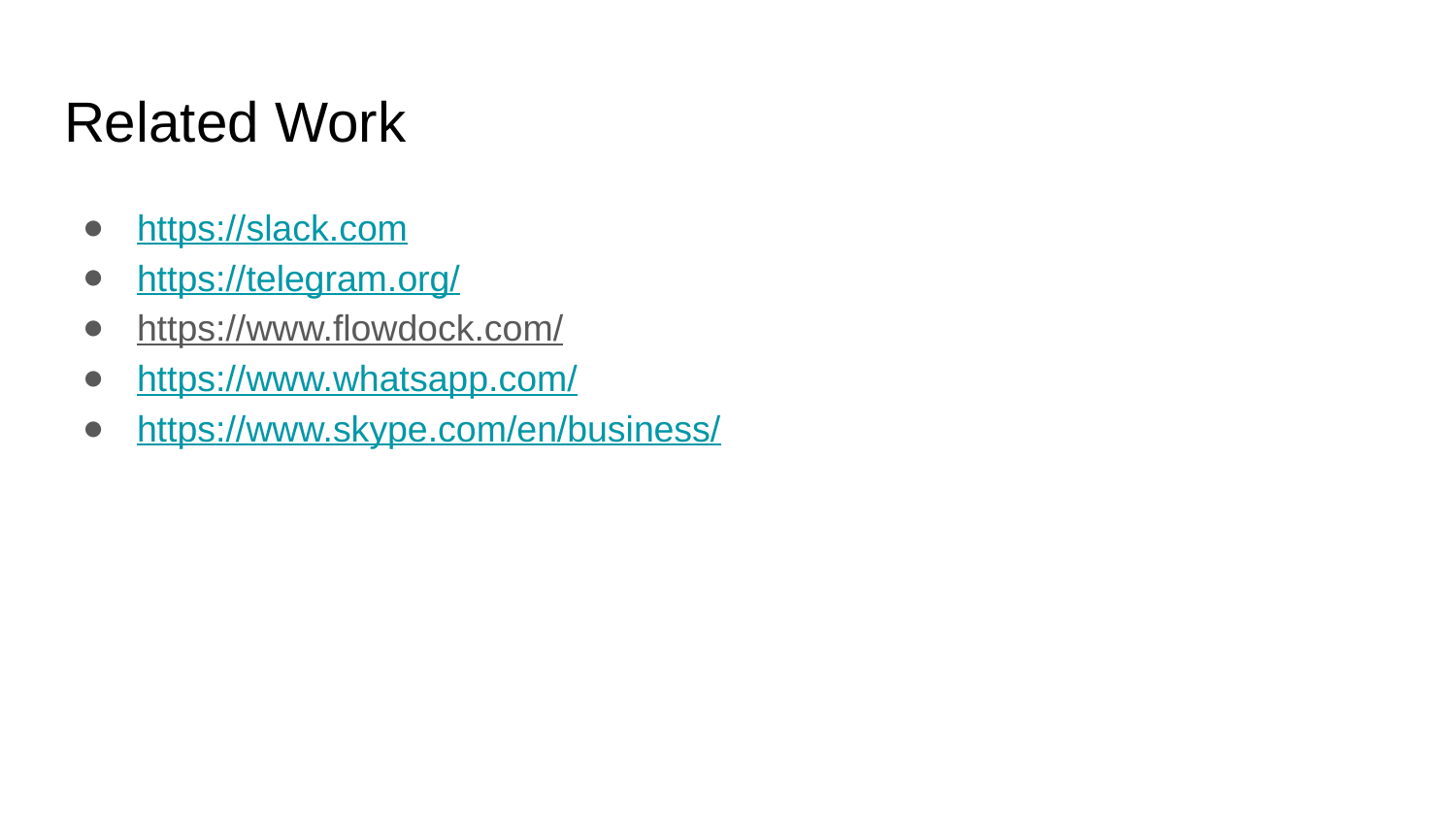

# Related Work
https://slack.com
https://telegram.org/
https://www.flowdock.com/
https://www.whatsapp.com/
https://www.skype.com/en/business/